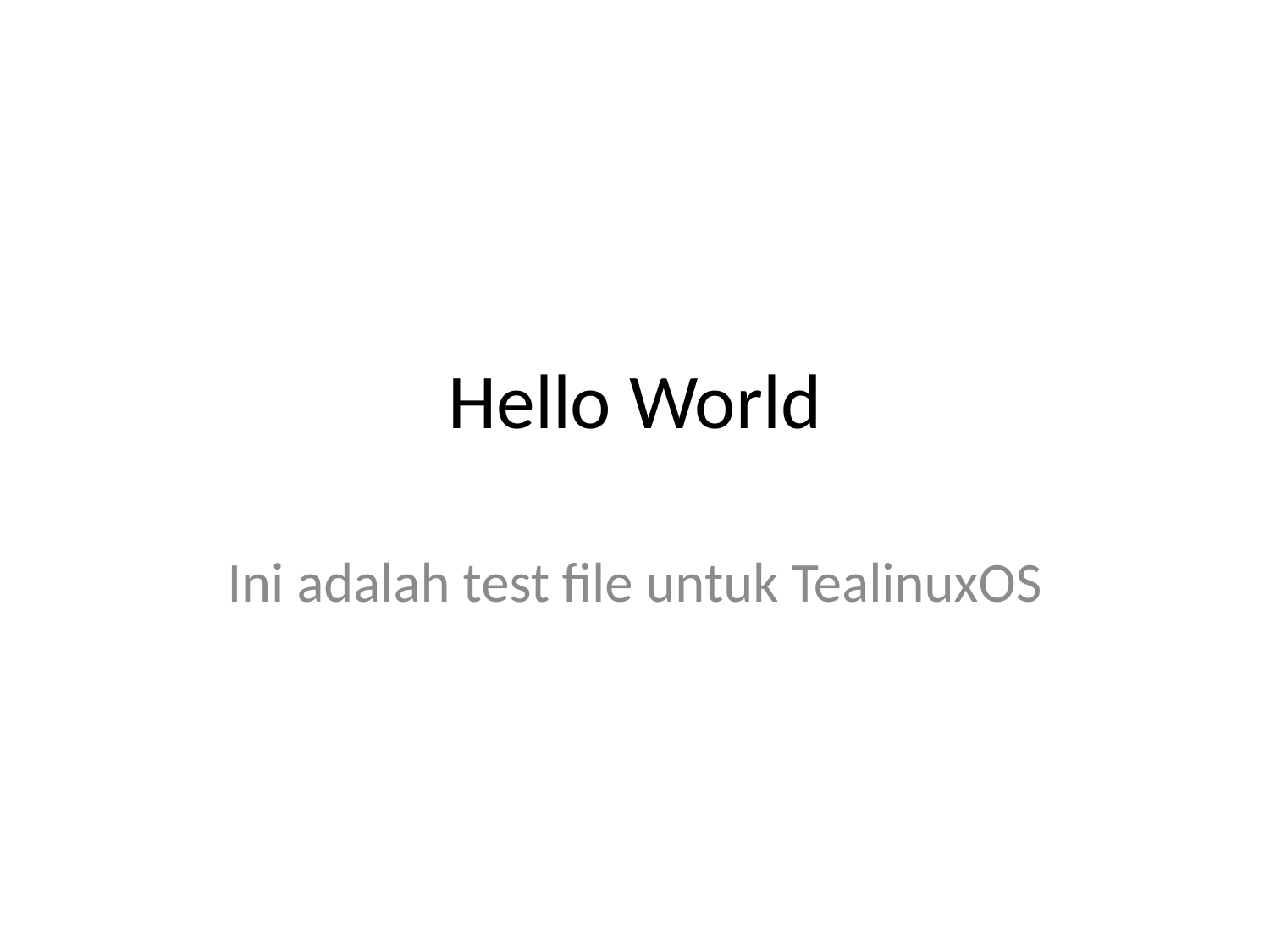

# Hello World
Ini adalah test file untuk TealinuxOS